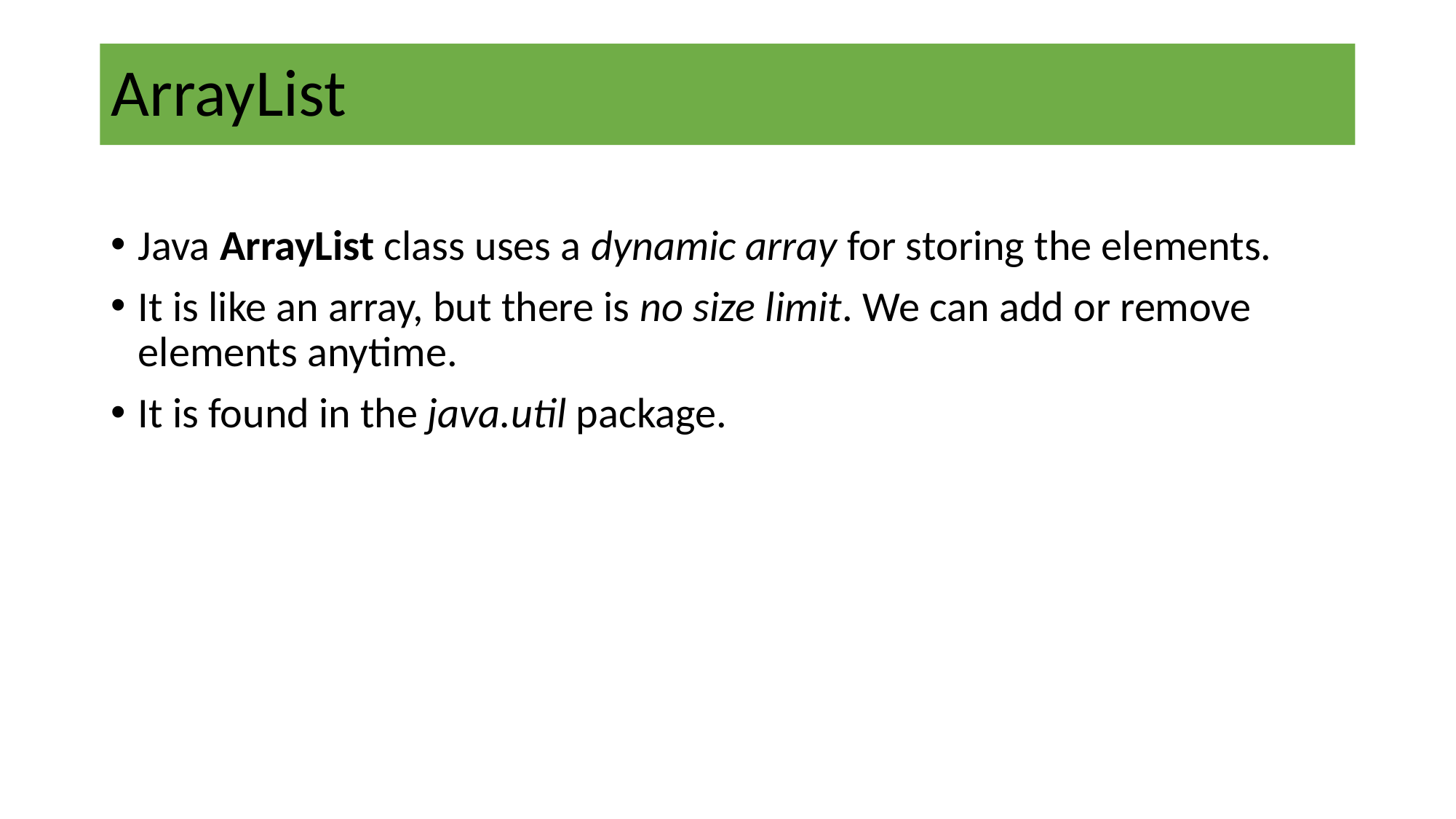

# ArrayList
Java ArrayList class uses a dynamic array for storing the elements.
It is like an array, but there is no size limit. We can add or remove elements anytime.
It is found in the java.util package.